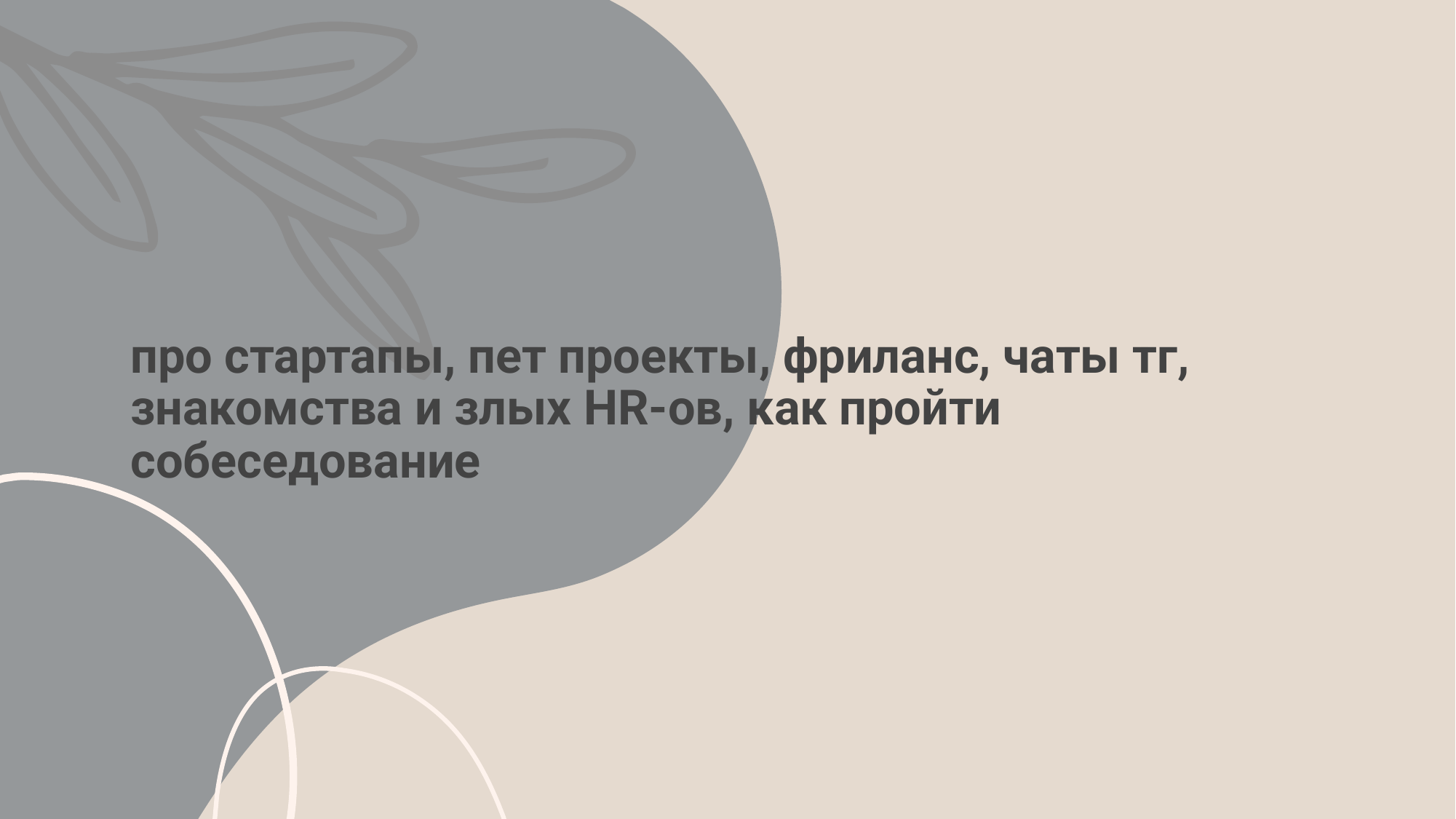

# про стартапы, пет проекты, фриланс, чаты тг, знакомства и злых HR-ов, как пройти собеседование